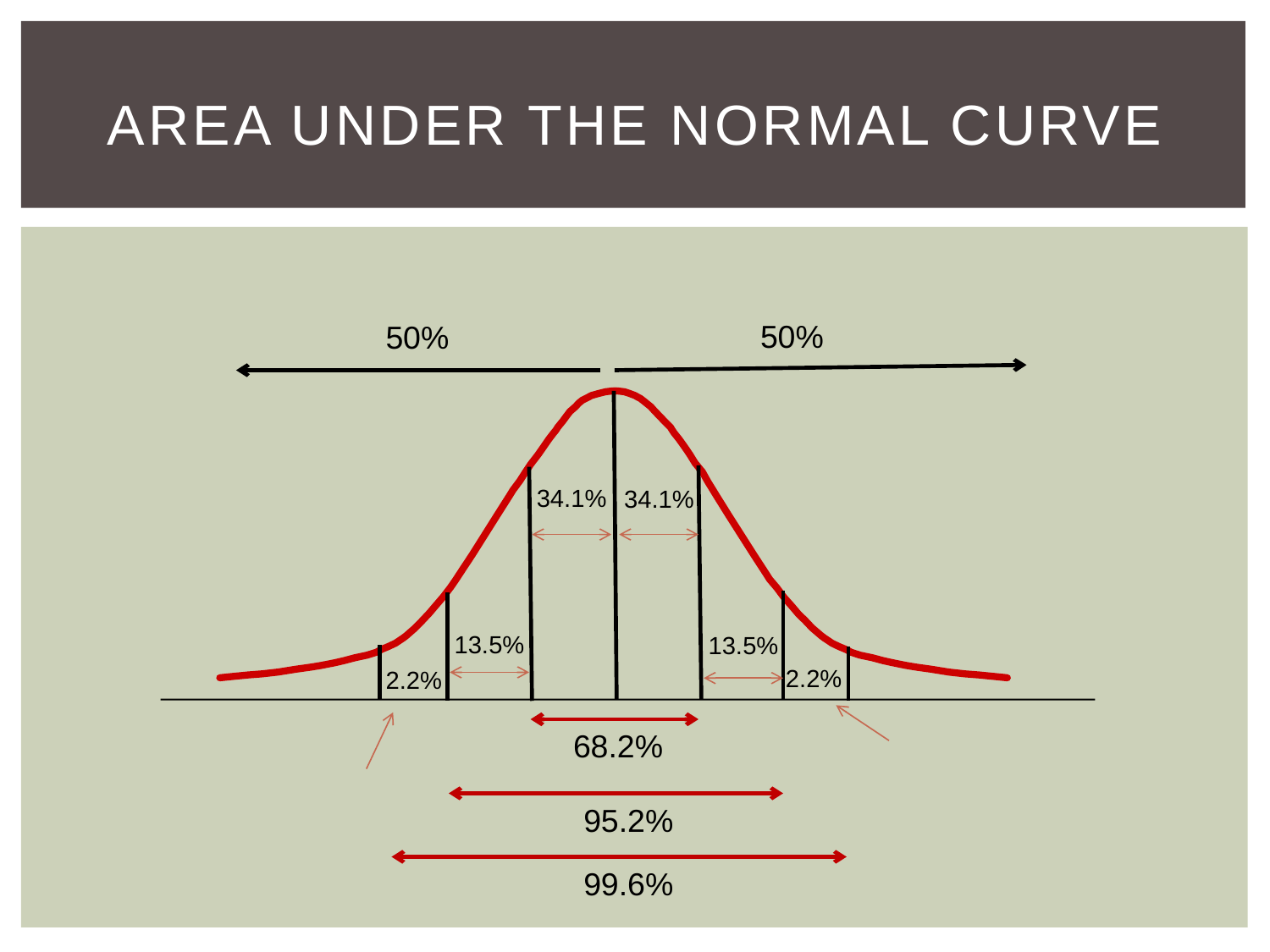

# Area under the normal curve
50%
50%

34.1%
34.1%
13.5%
13.5%
2.2%
2.2%

68.2%
95.2%
99.6%